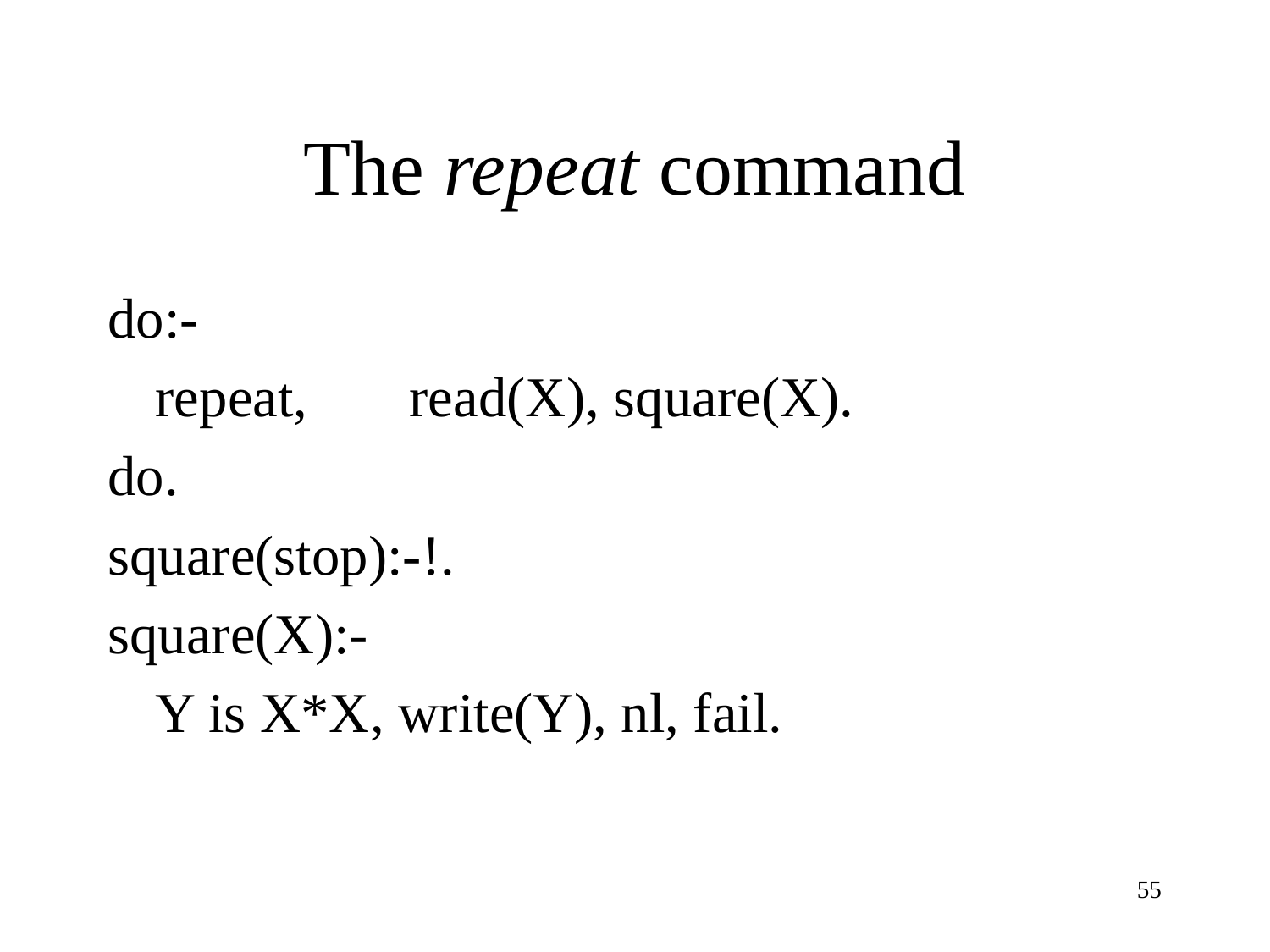

# The repeat command
do:-
	repeat, 	read(X), square(X).
do.
square(stop):-!.
square(X):-
	Y is X*X, write(Y), nl, fail.

55